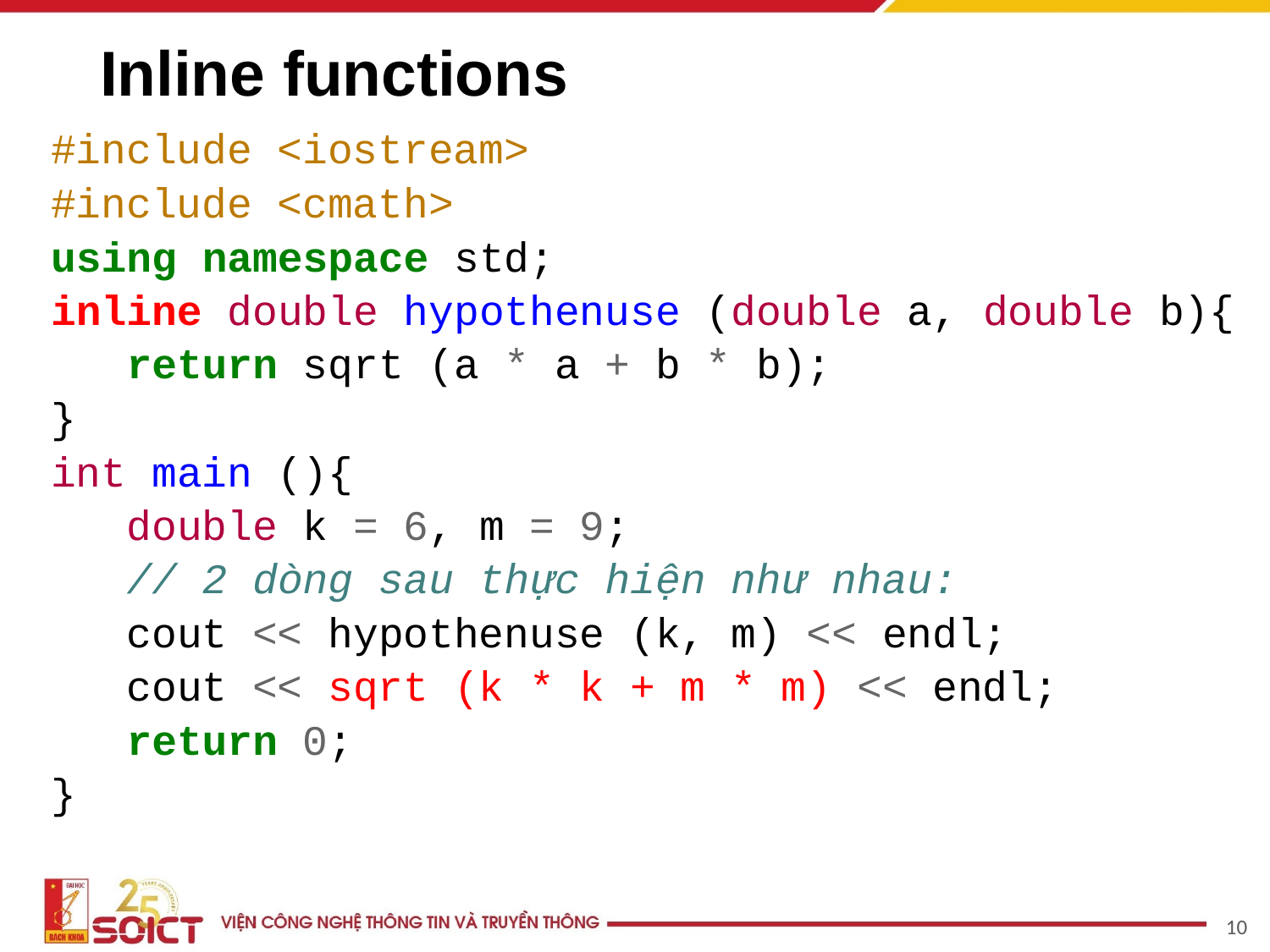

# Inline functions
#include <iostream>
#include <cmath>
using namespace std;
inline double hypothenuse (double a, double b){
   return sqrt (a * a + b * b);
}
int main (){
   double k = 6, m = 9;
   // 2 dòng sau thực hiện như nhau:
   cout << hypothenuse (k, m) << endl;
   cout << sqrt (k * k + m * m) << endl;
   return 0;
}

10